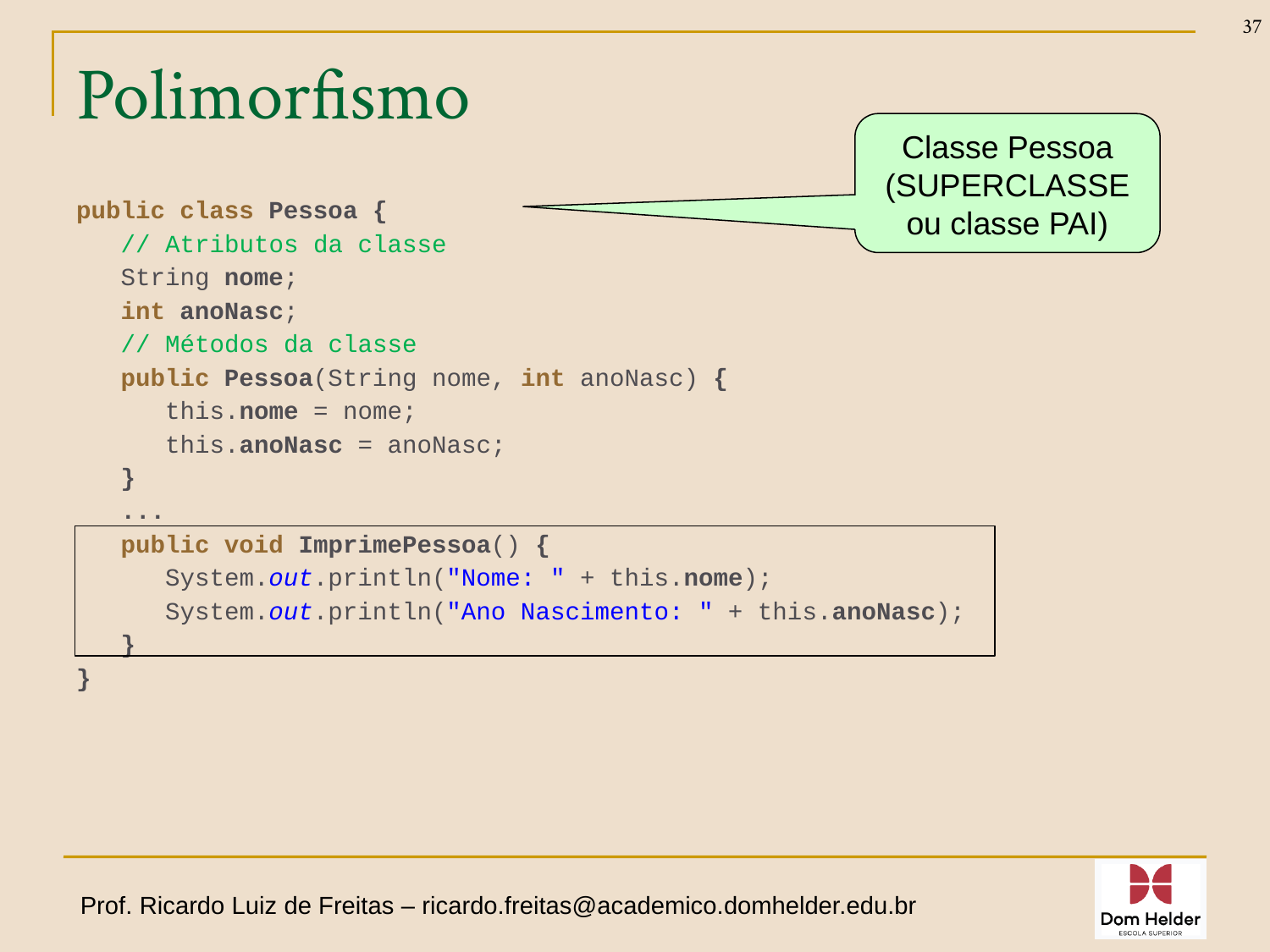

37
# Polimorfismo
Classe Pessoa (SUPERCLASSE ou classe PAI)
public class Pessoa {
   // Atributos da classe
   String nome;
   int anoNasc;
   // Métodos da classe
   public Pessoa(String nome, int anoNasc) {
      this.nome = nome;
      this.anoNasc = anoNasc;
   }
   ...
   public void ImprimePessoa() {
      System.out.println("Nome: " + this.nome);
      System.out.println("Ano Nascimento: " + this.anoNasc);
   }
}